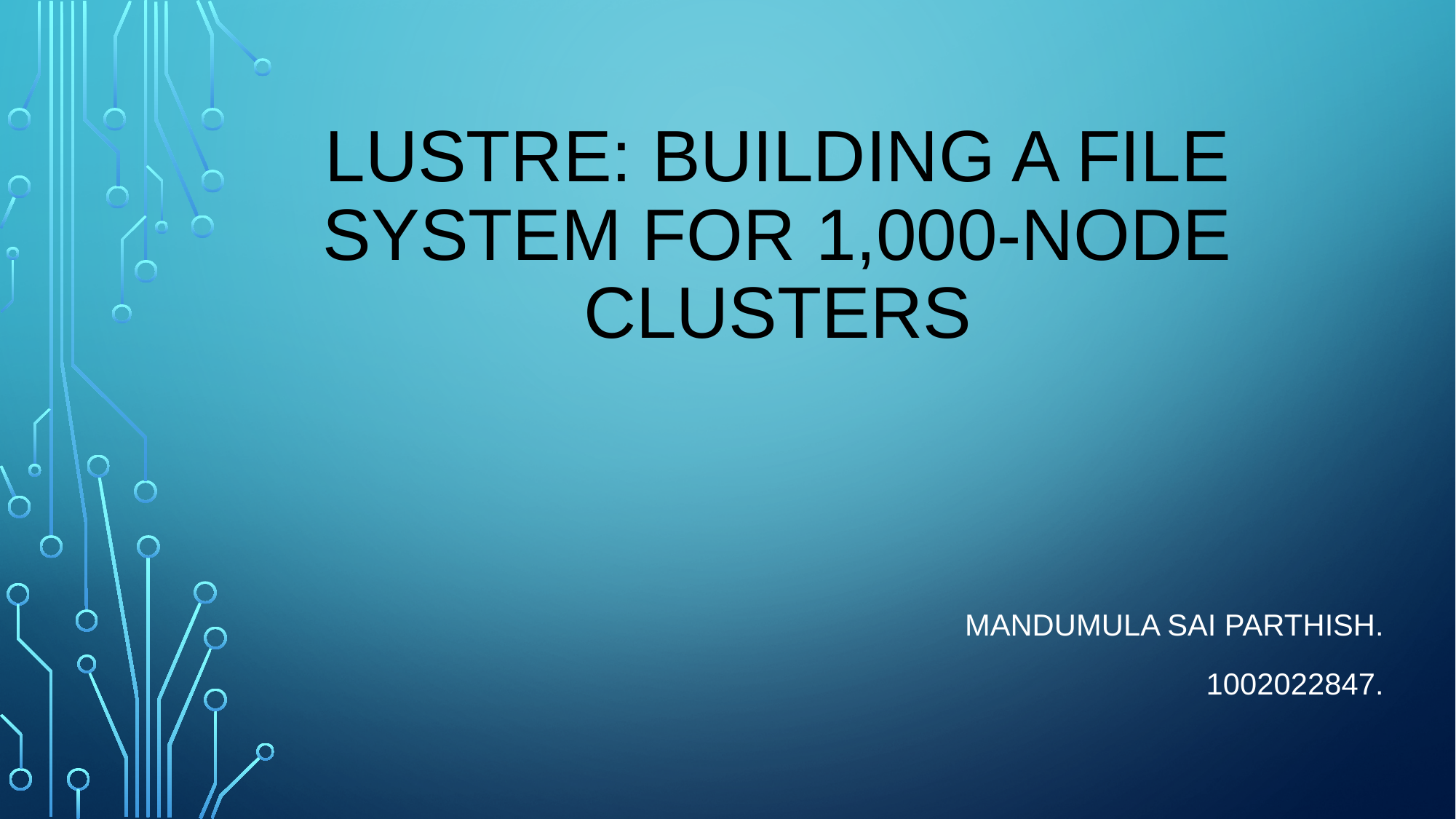

# Lustre: Building a File System for 1,000-node Clusters
Mandumula Sai parthish.
1002022847.